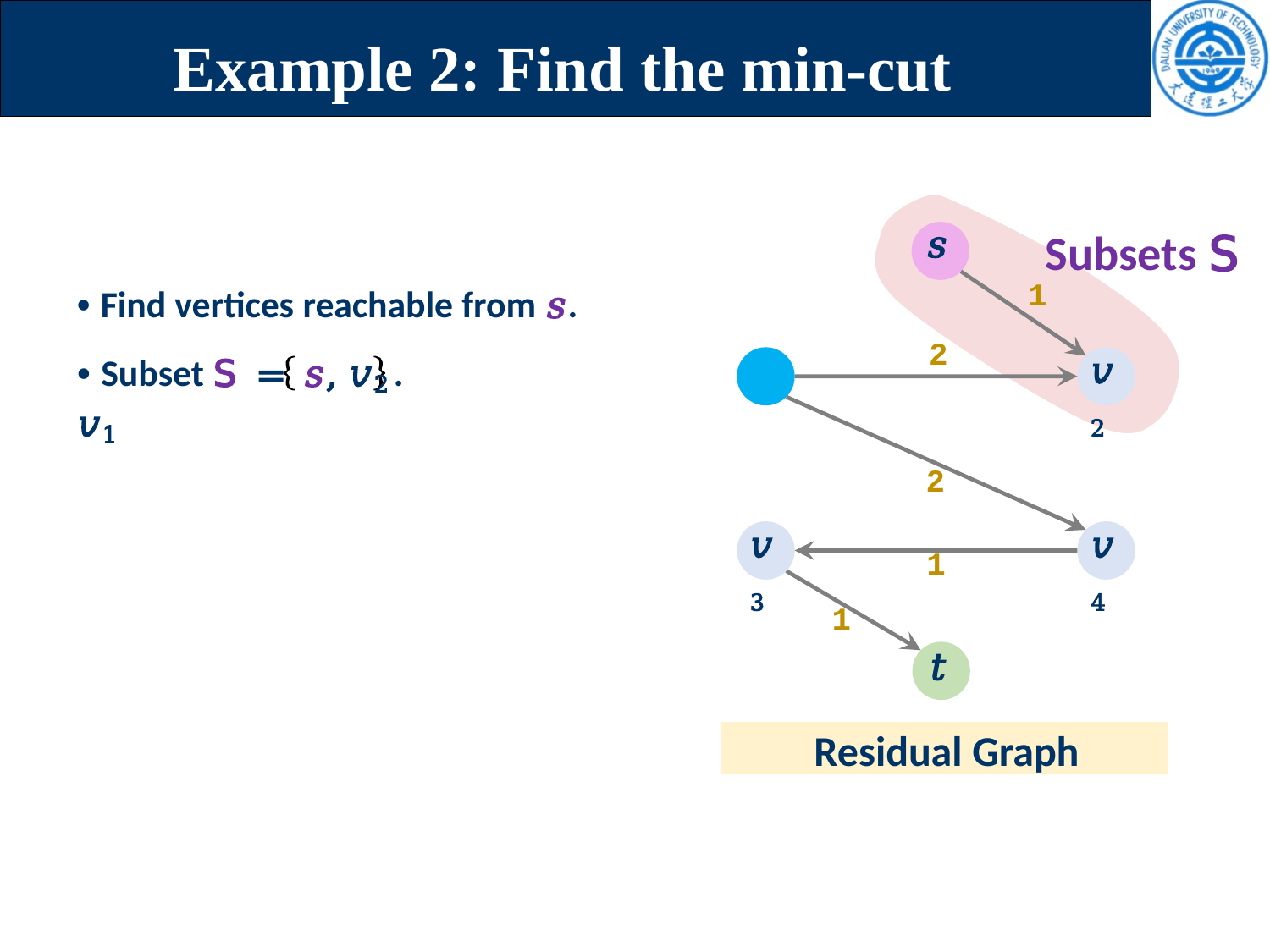

# Example 2: Find the min-cut

𝑠
• Find vertices reachable from 𝑠.

Subsets 𝖲
1

2
𝑣2
• Subset 𝖲 =	𝑠, 𝑣2	.	𝑣1

2
𝑣3
𝑣4

1
1
𝑡
Residual Graph